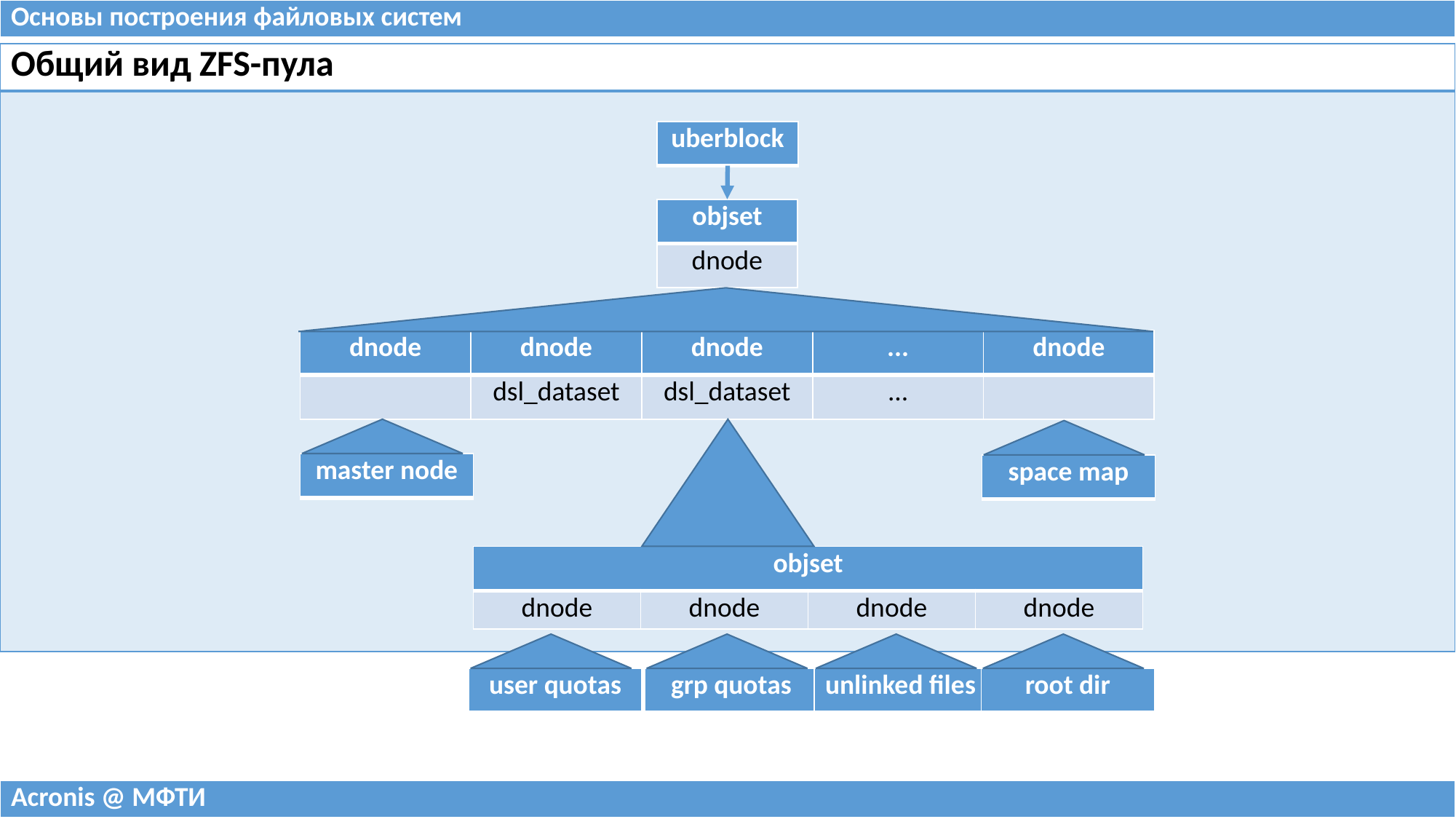

| Основы построения файловых систем |
| --- |
| Общий вид ZFS-пула |
| --- |
|  |
| uberblock |
| --- |
| objset |
| --- |
| dnode |

| dnode | dnode | dnode | ... | dnode |
| --- | --- | --- | --- | --- |
|  | dsl\_dataset | dsl\_dataset | ... |  |

| master node |
| --- |
| space map |
| --- |
| objset |  |  |  |
| --- | --- | --- | --- |
| dnode | dnode | dnode | dnode |

| user quotas |
| --- |
| grp quotas |
| --- |
| unlinked files |
| --- |
| root dir |
| --- |
| Acronis @ МФТИ |
| --- |